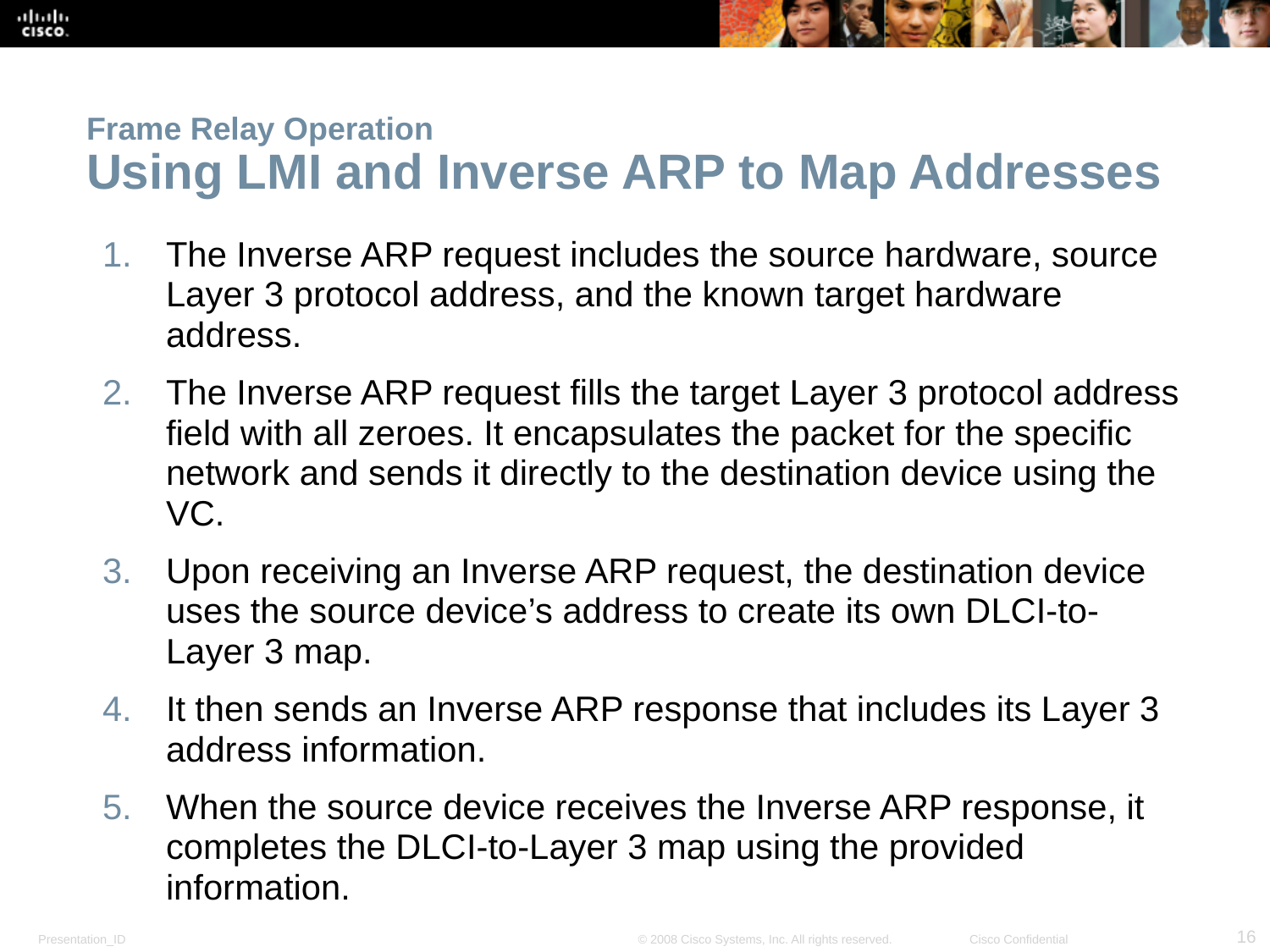

# Frame Relay Operation Using LMI and Inverse ARP to Map Addresses
The Inverse ARP request includes the source hardware, source Layer 3 protocol address, and the known target hardware address.
The Inverse ARP request fills the target Layer 3 protocol address field with all zeroes. It encapsulates the packet for the specific network and sends it directly to the destination device using the VC.
Upon receiving an Inverse ARP request, the destination device uses the source device’s address to create its own DLCI-to-Layer 3 map.
It then sends an Inverse ARP response that includes its Layer 3 address information.
When the source device receives the Inverse ARP response, it completes the DLCI-to-Layer 3 map using the provided information.